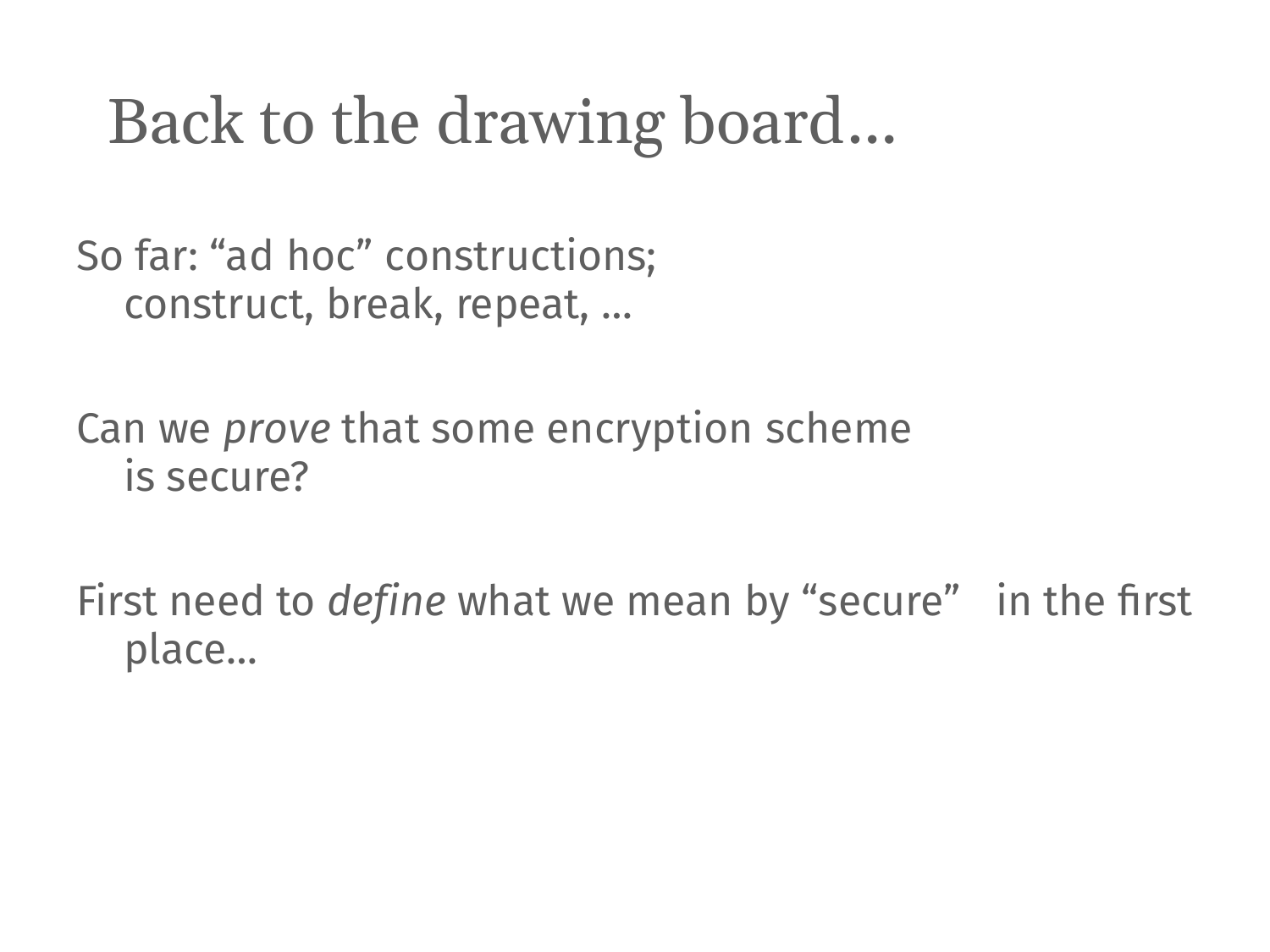

Back to the drawing board…
So far: “ad hoc” constructions;
construct, break, repeat, …
Can we prove that some encryption
is secure?
scheme
First need to define what we mean by “secure”
place…
in the first